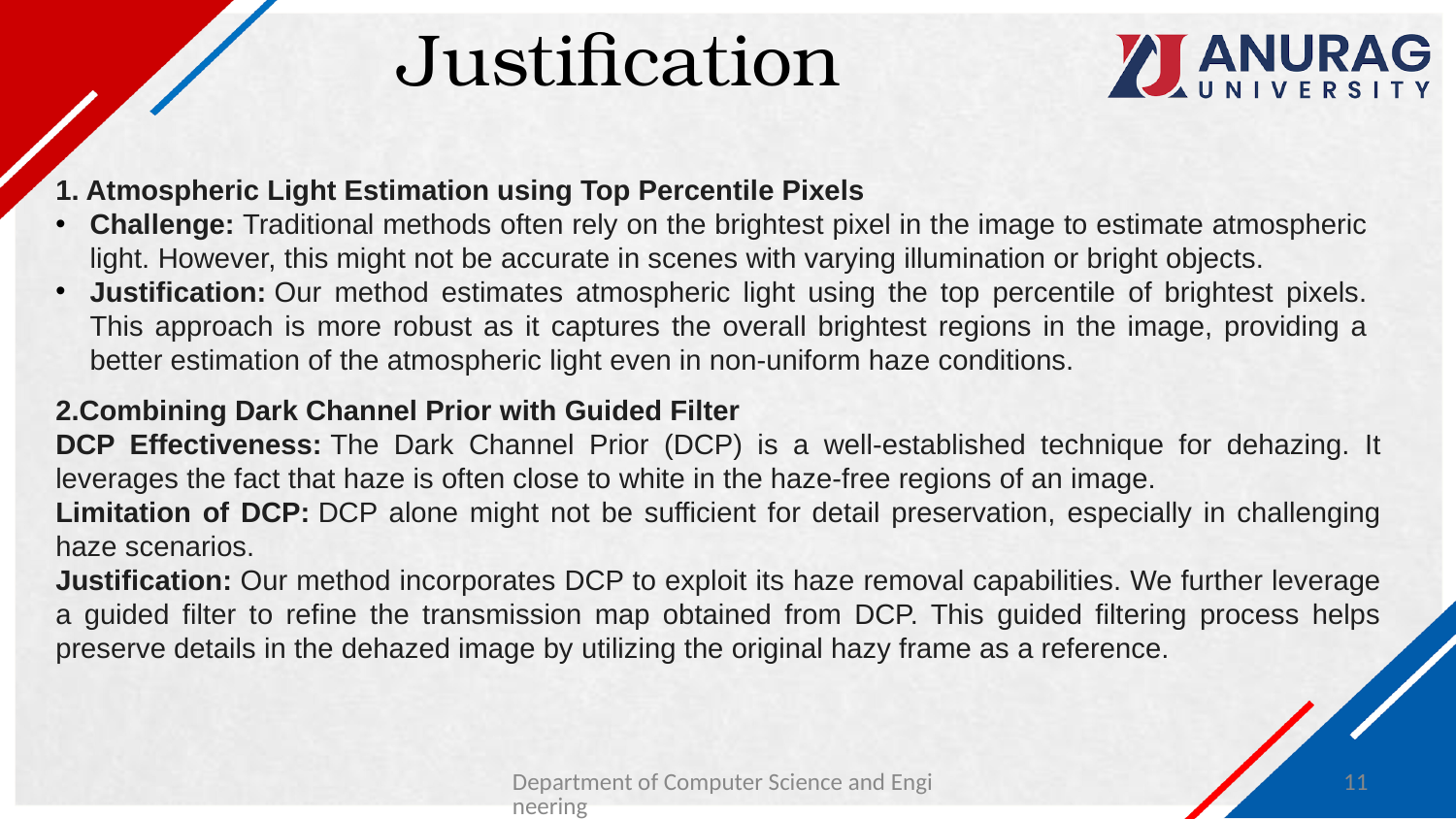

# Justification
1. Atmospheric Light Estimation using Top Percentile Pixels
Challenge: Traditional methods often rely on the brightest pixel in the image to estimate atmospheric light. However, this might not be accurate in scenes with varying illumination or bright objects.
Justification: Our method estimates atmospheric light using the top percentile of brightest pixels. This approach is more robust as it captures the overall brightest regions in the image, providing a better estimation of the atmospheric light even in non-uniform haze conditions.
2.Combining Dark Channel Prior with Guided Filter
DCP Effectiveness: The Dark Channel Prior (DCP) is a well-established technique for dehazing. It leverages the fact that haze is often close to white in the haze-free regions of an image.
Limitation of DCP: DCP alone might not be sufficient for detail preservation, especially in challenging haze scenarios.
Justification: Our method incorporates DCP to exploit its haze removal capabilities. We further leverage a guided filter to refine the transmission map obtained from DCP. This guided filtering process helps preserve details in the dehazed image by utilizing the original hazy frame as a reference.

Department of Computer Science and Engineering
11